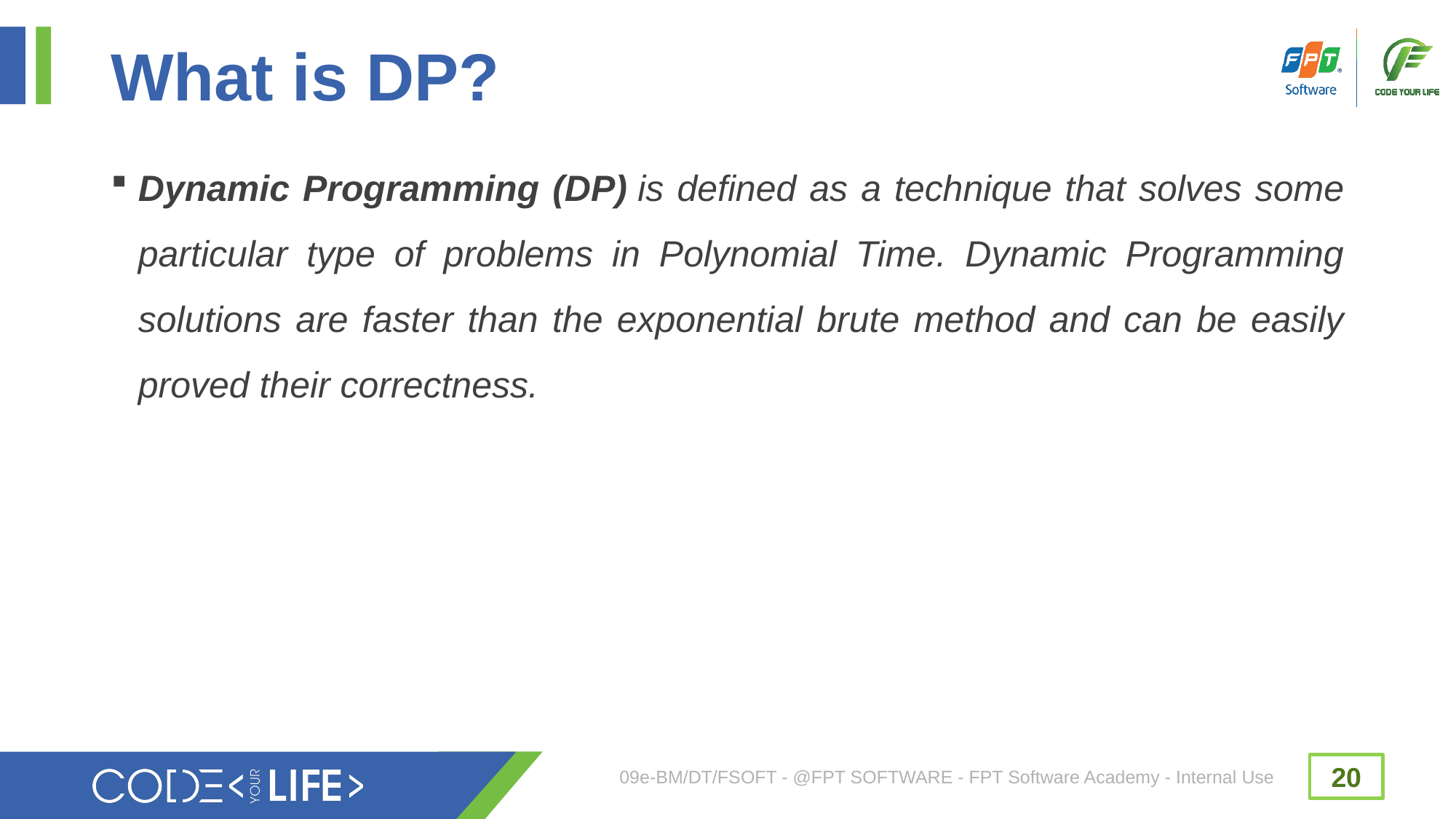

# What is DP?
Dynamic Programming (DP) is defined as a technique that solves some particular type of problems in Polynomial Time. Dynamic Programming solutions are faster than the exponential brute method and can be easily proved their correctness.
09e-BM/DT/FSOFT - @FPT SOFTWARE - FPT Software Academy - Internal Use
20